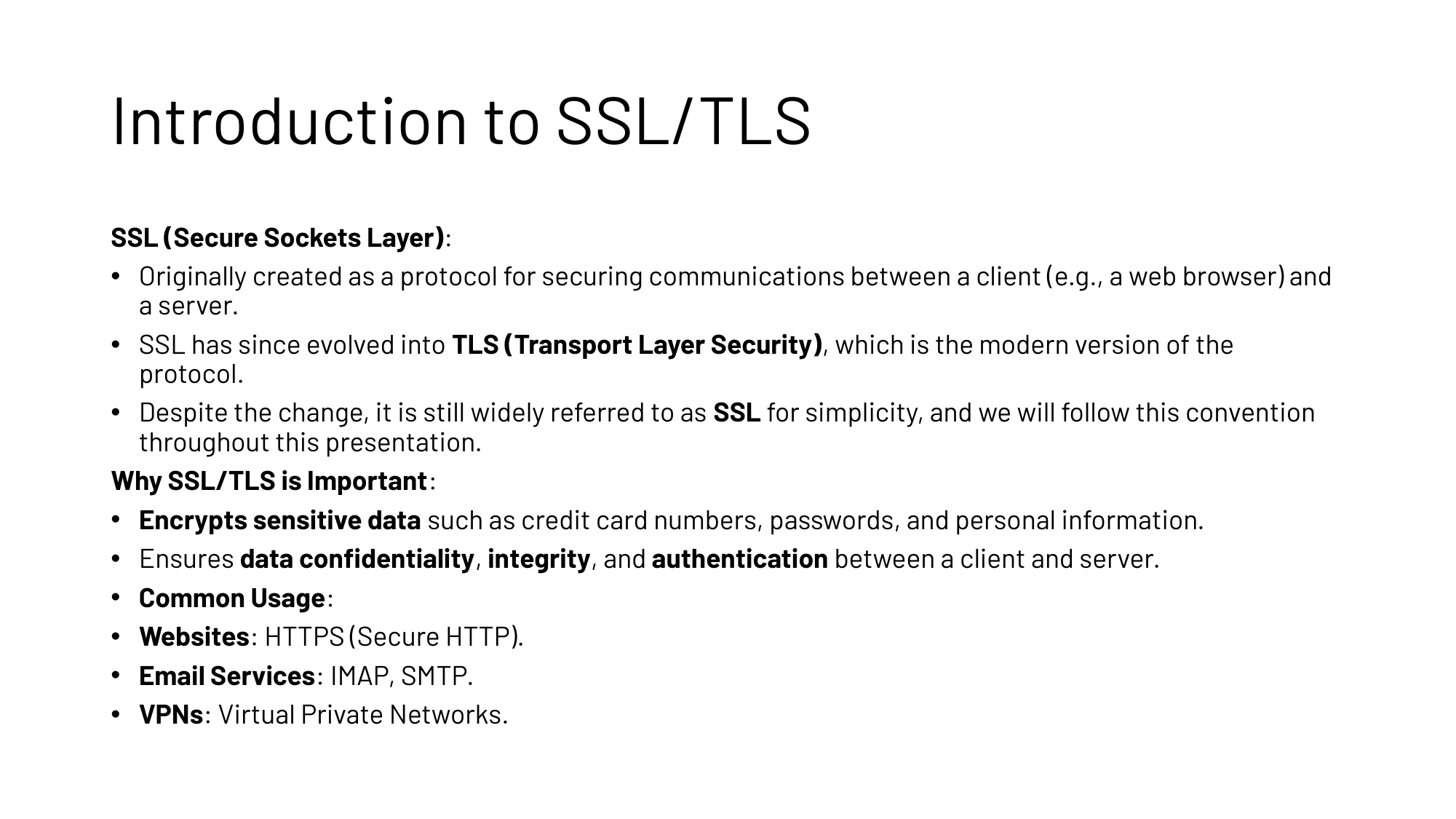

# Introduction to SSL/TLS
SSL (Secure Sockets Layer):
Originally created as a protocol for securing communications between a client (e.g., a web browser) and a server.
SSL has since evolved into TLS (Transport Layer Security), which is the modern version of the protocol.
Despite the change, it is still widely referred to as SSL for simplicity, and we will follow this convention throughout this presentation.
Why SSL/TLS is Important:
Encrypts sensitive data such as credit card numbers, passwords, and personal information.
Ensures data confidentiality, integrity, and authentication between a client and server.
Common Usage:
Websites: HTTPS (Secure HTTP).
Email Services: IMAP, SMTP.
VPNs: Virtual Private Networks.